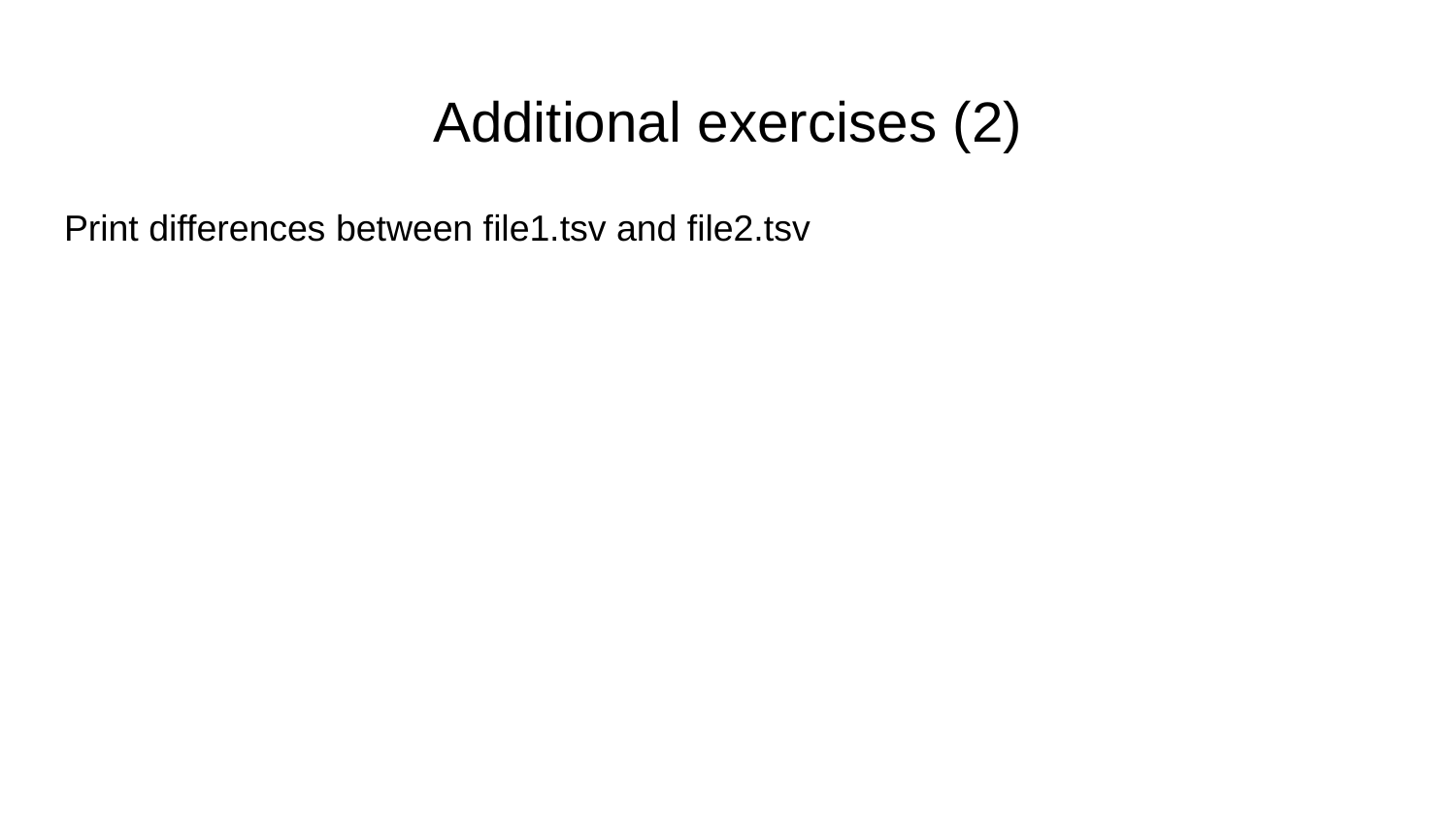

# Additional exercises (2)
Print differences between file1.tsv and file2.tsv